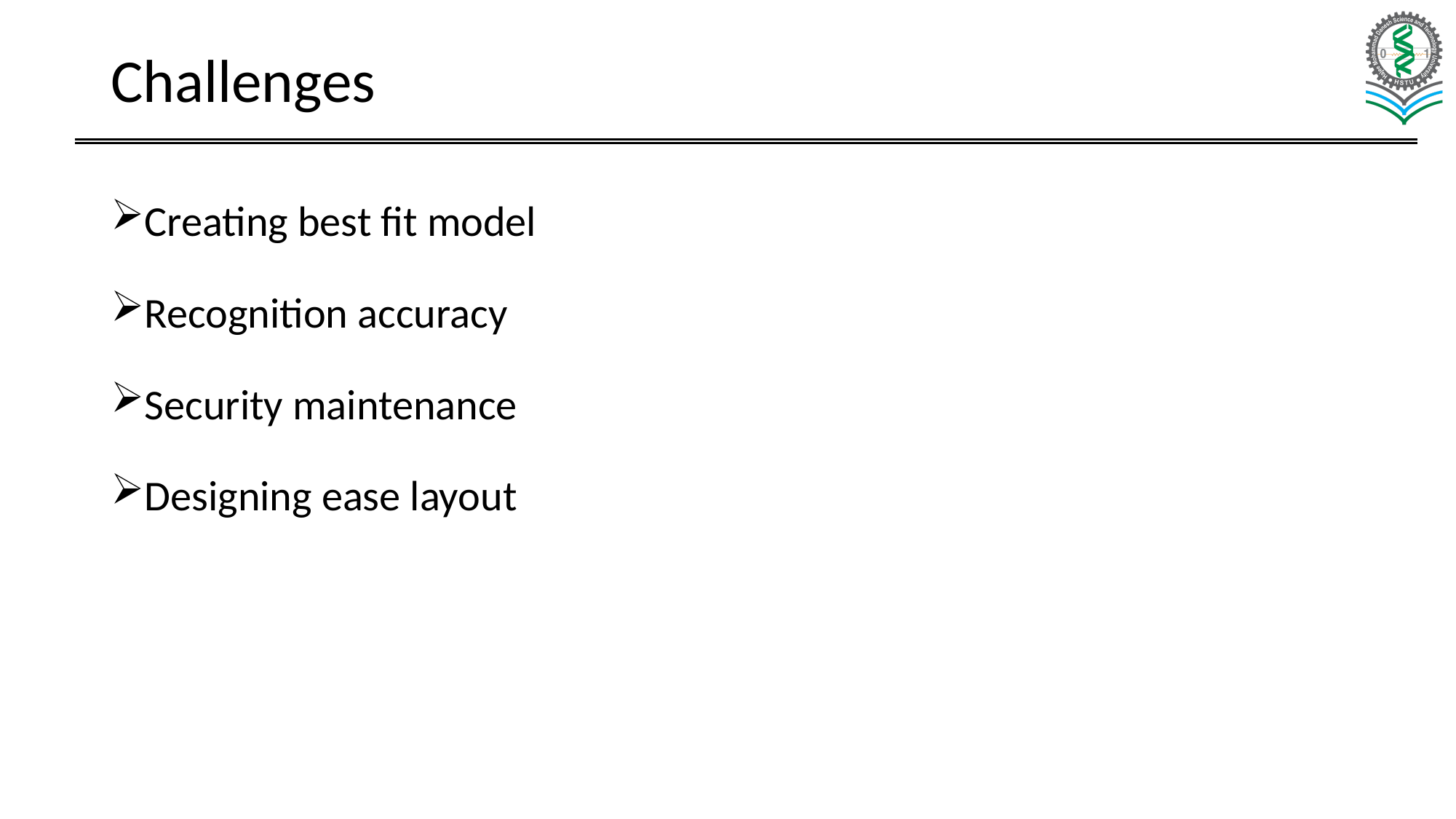

# Challenges
Creating best fit model
Recognition accuracy
Security maintenance
Designing ease layout